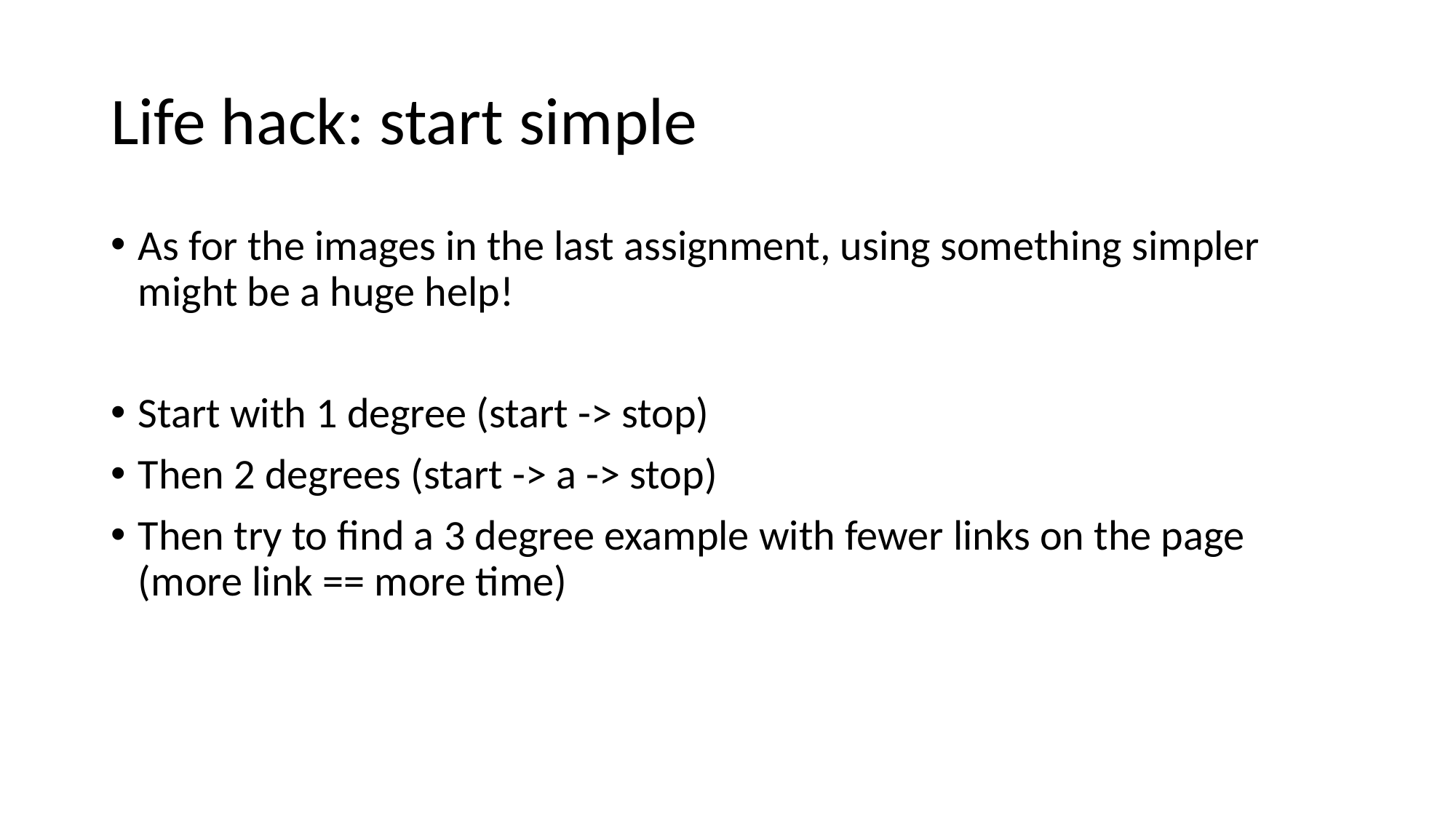

# Life hack: start simple
As for the images in the last assignment, using something simpler might be a huge help!

Start with 1 degree (start -> stop)
Then 2 degrees (start -> a -> stop)
Then try to find a 3 degree example with fewer links on the page (more link == more time)